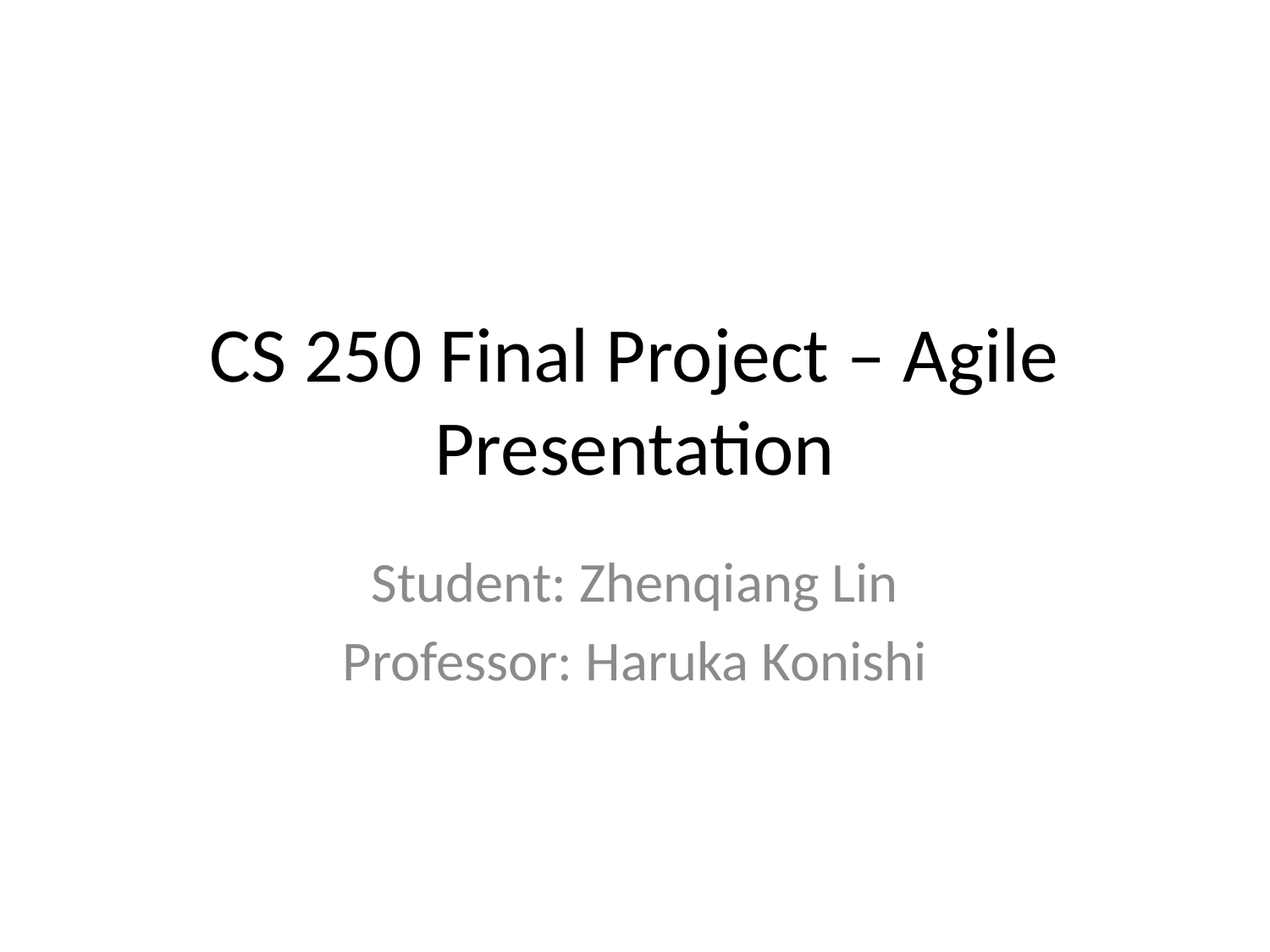

# CS 250 Final Project – Agile Presentation
Student: Zhenqiang Lin
Professor: Haruka Konishi